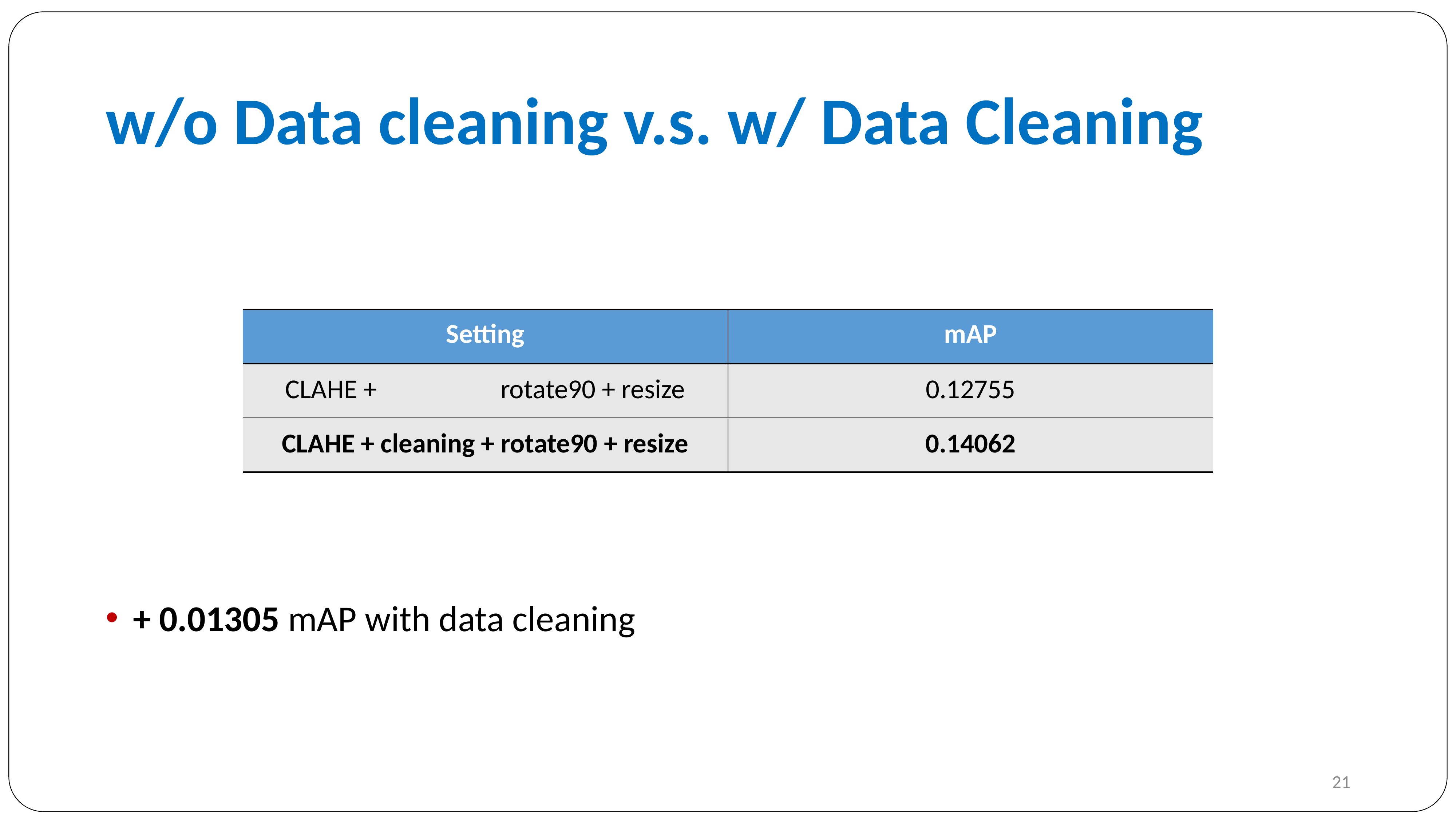

# w/o Data cleaning v.s. w/ Data Cleaning
| Setting | mAP |
| --- | --- |
| CLAHE + rotate90 + resize | 0.12755 |
| CLAHE + cleaning + rotate90 + resize | 0.14062 |
+ 0.01305 mAP with data cleaning
21